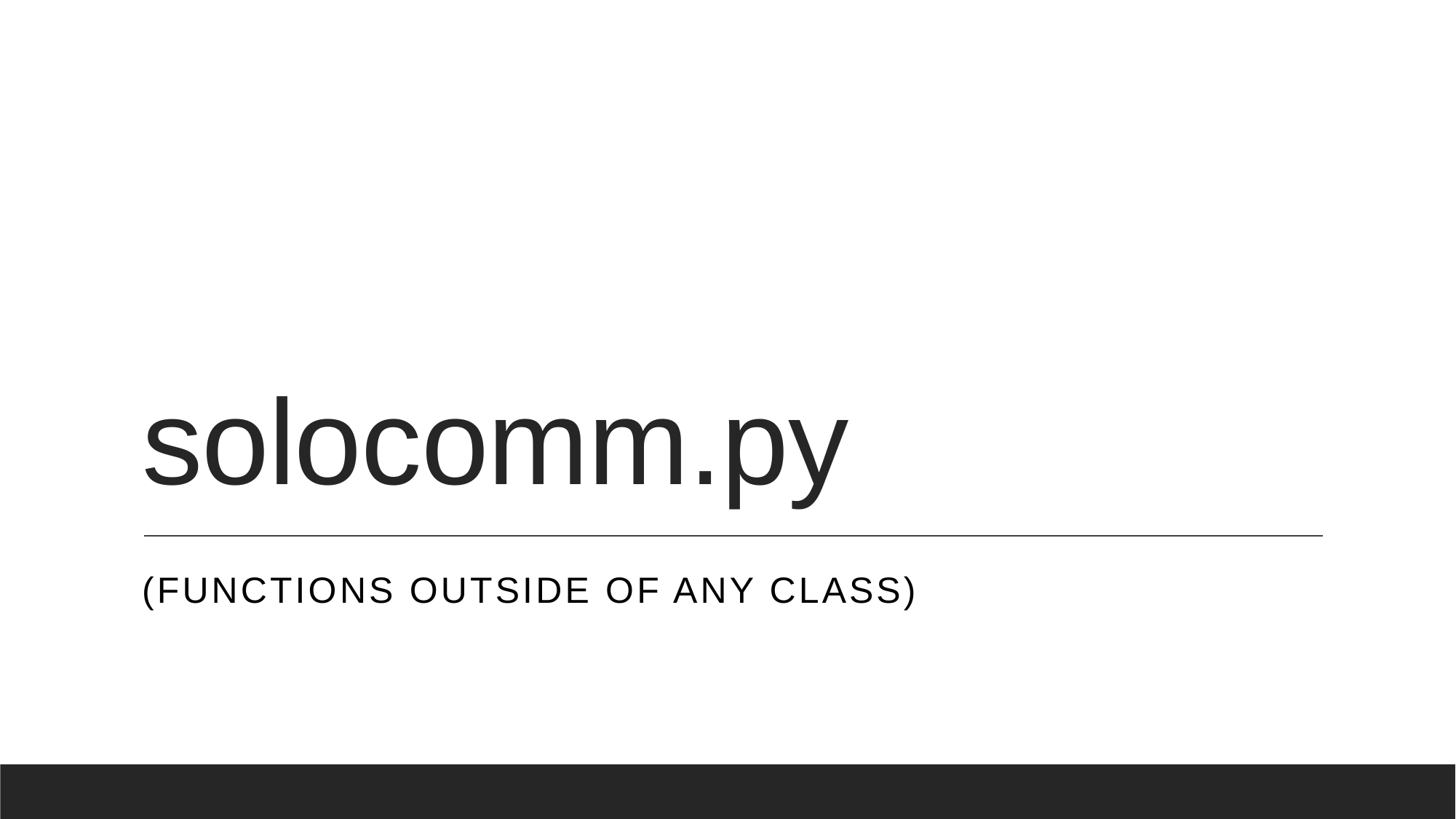

# solocomm.py
(functions outside of any class)